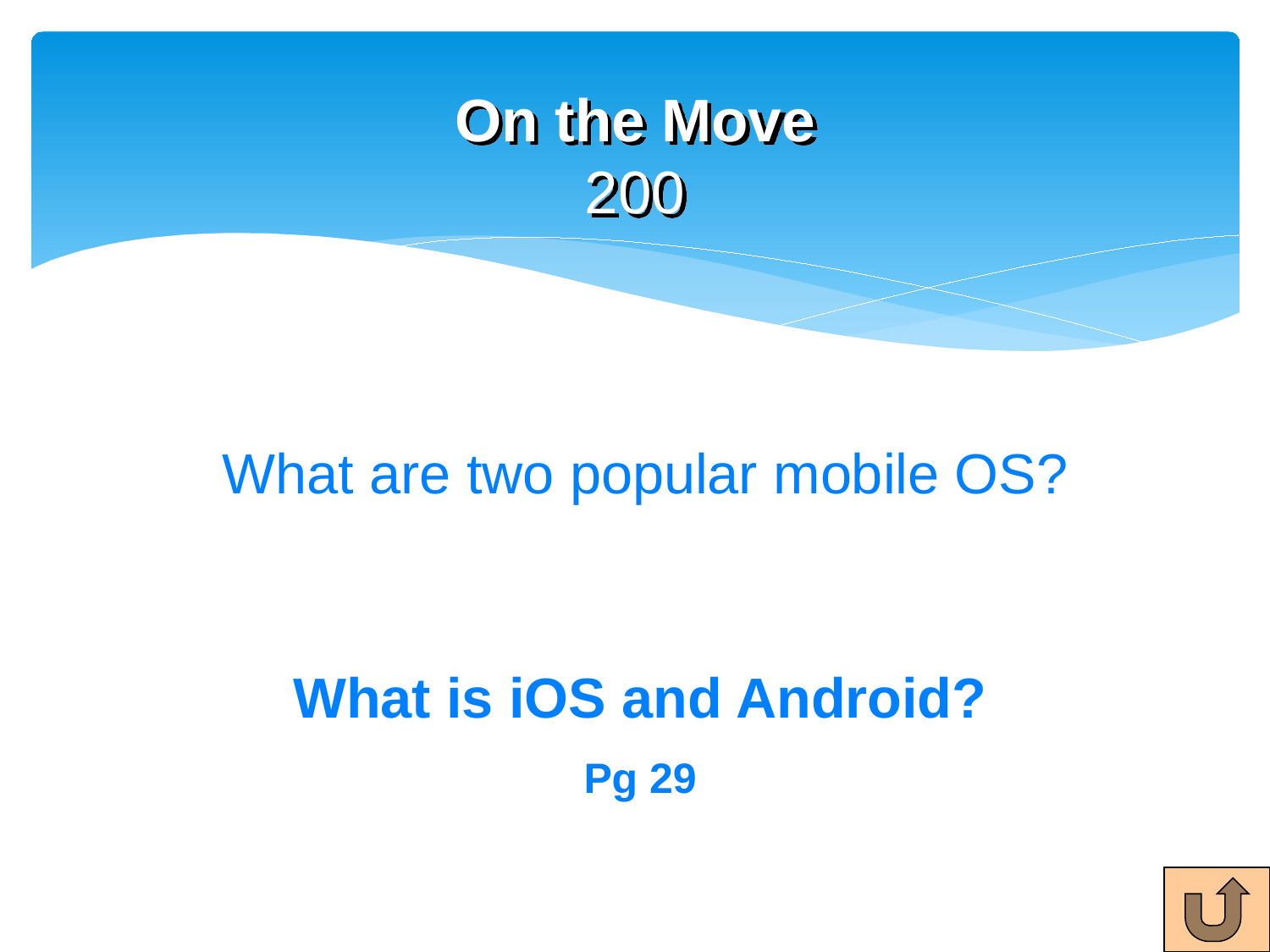

# On the Move 200
What are two popular mobile OS?
What is iOS and Android?
Pg 29